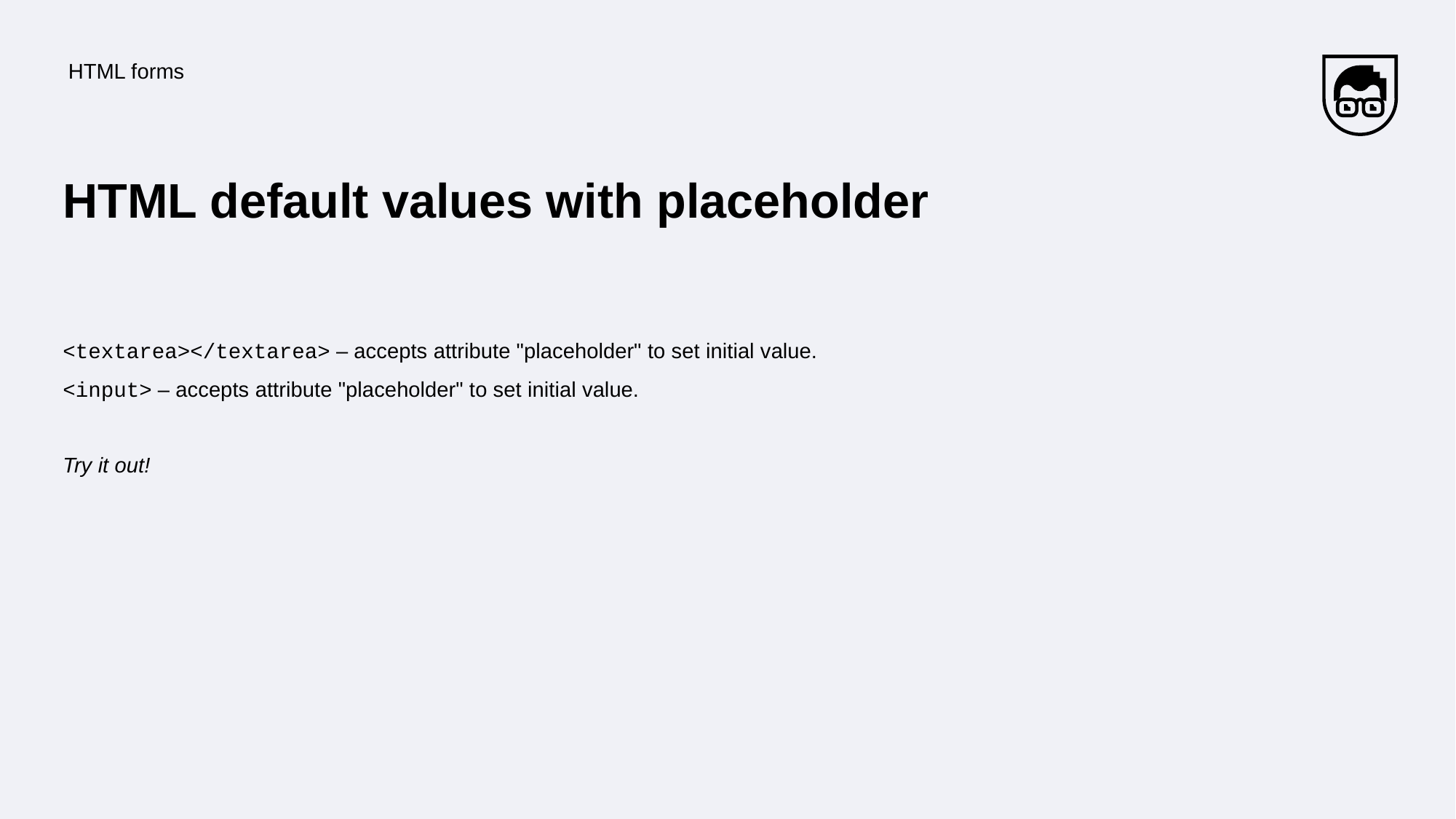

HTML forms
# HTML default values with placeholder
<textarea></textarea> – accepts attribute "placeholder" to set initial value.
<input> – accepts attribute "placeholder" to set initial value.

Try it out!